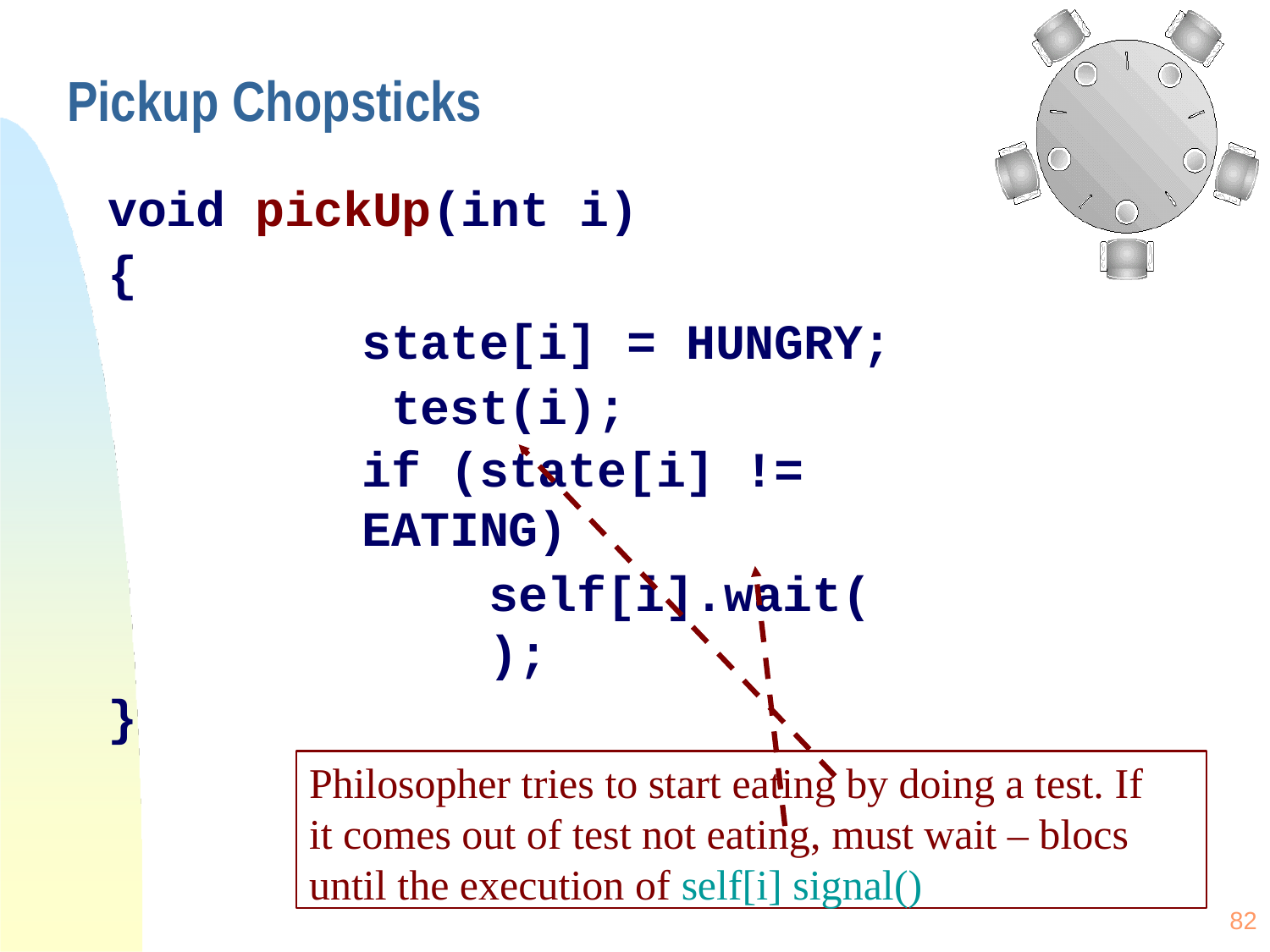

# Pickup Chopsticks
void pickUp(int i)
{
state[i] = HUNGRY;  test(i);
if (state[i] != EATING)
self[i].wait();
}

Philosopher tries to start eating by doing a test. If it comes out of test not eating, must wait – blocs until the execution of self[i] signal()
82